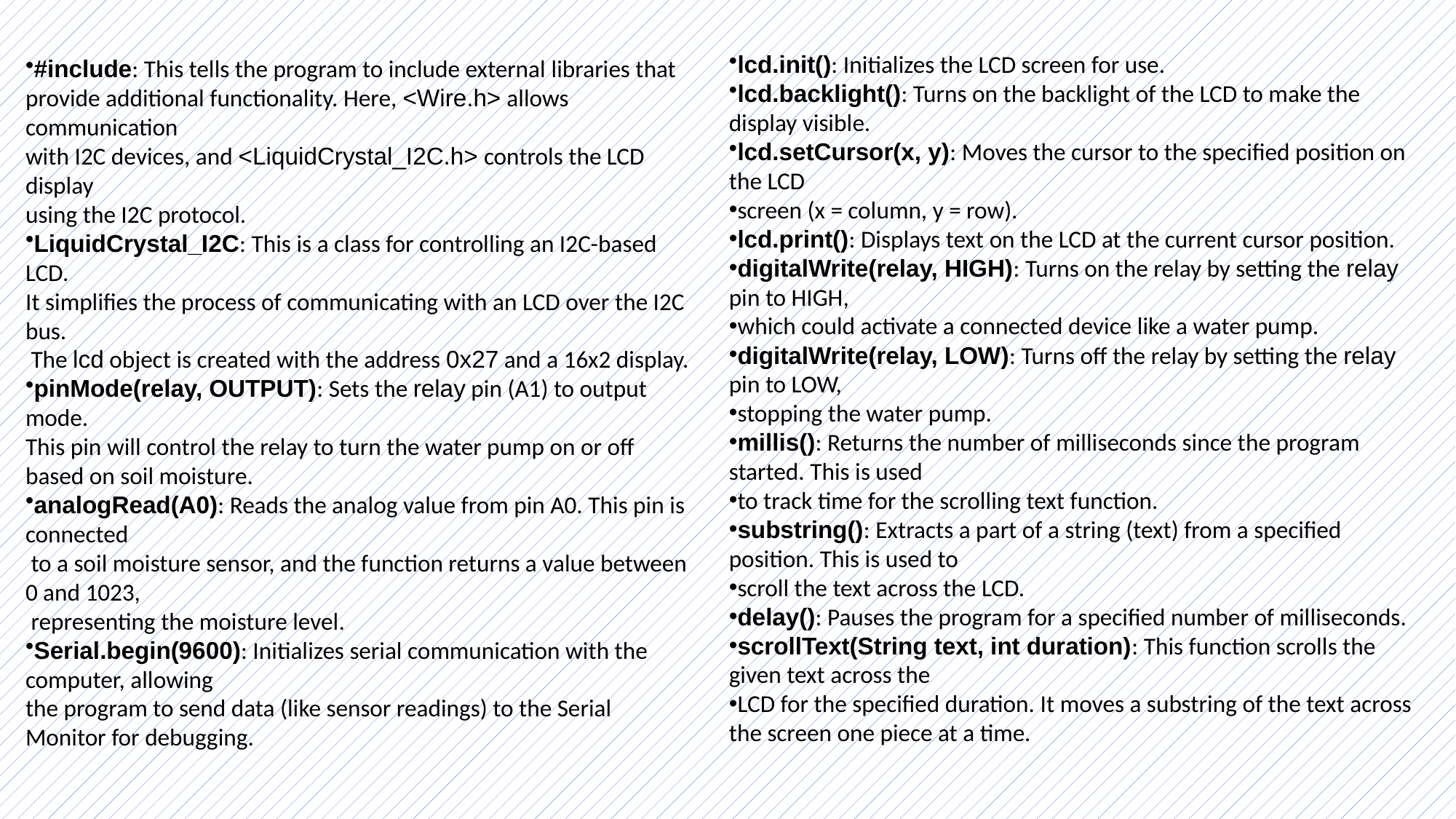

#include: This tells the program to include external libraries that
provide additional functionality. Here, <Wire.h> allows communication
with I2C devices, and <LiquidCrystal_I2C.h> controls the LCD display
using the I2C protocol.
LiquidCrystal_I2C: This is a class for controlling an I2C-based LCD.
It simplifies the process of communicating with an LCD over the I2C bus.
 The lcd object is created with the address 0x27 and a 16x2 display.
pinMode(relay, OUTPUT): Sets the relay pin (A1) to output mode.
This pin will control the relay to turn the water pump on or off based on soil moisture.
analogRead(A0): Reads the analog value from pin A0. This pin is connected
 to a soil moisture sensor, and the function returns a value between 0 and 1023,
 representing the moisture level.
Serial.begin(9600): Initializes serial communication with the computer, allowing
the program to send data (like sensor readings) to the Serial Monitor for debugging.

#
lcd.init(): Initializes the LCD screen for use.
lcd.backlight(): Turns on the backlight of the LCD to make the display visible.
lcd.setCursor(x, y): Moves the cursor to the specified position on the LCD
screen (x = column, y = row).
lcd.print(): Displays text on the LCD at the current cursor position.
digitalWrite(relay, HIGH): Turns on the relay by setting the relay pin to HIGH,
which could activate a connected device like a water pump.
digitalWrite(relay, LOW): Turns off the relay by setting the relay pin to LOW,
stopping the water pump.
millis(): Returns the number of milliseconds since the program started. This is used
to track time for the scrolling text function.
substring(): Extracts a part of a string (text) from a specified position. This is used to
scroll the text across the LCD.
delay(): Pauses the program for a specified number of milliseconds.
scrollText(String text, int duration): This function scrolls the given text across the
LCD for the specified duration. It moves a substring of the text across the screen one piece at a time.